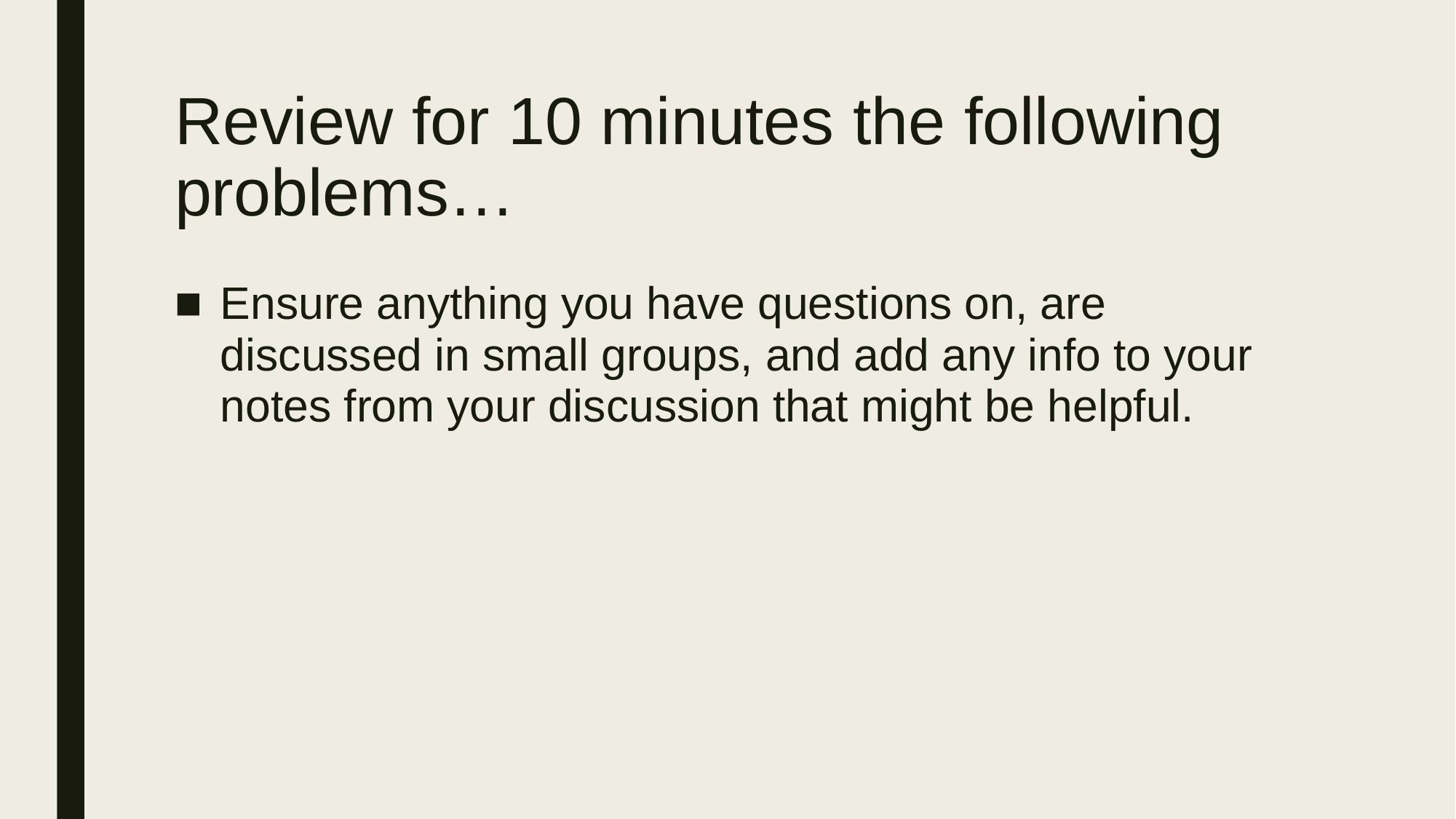

# Review for 10 minutes the following problems…
Ensure anything you have questions on, are discussed in small groups, and add any info to your notes from your discussion that might be helpful.